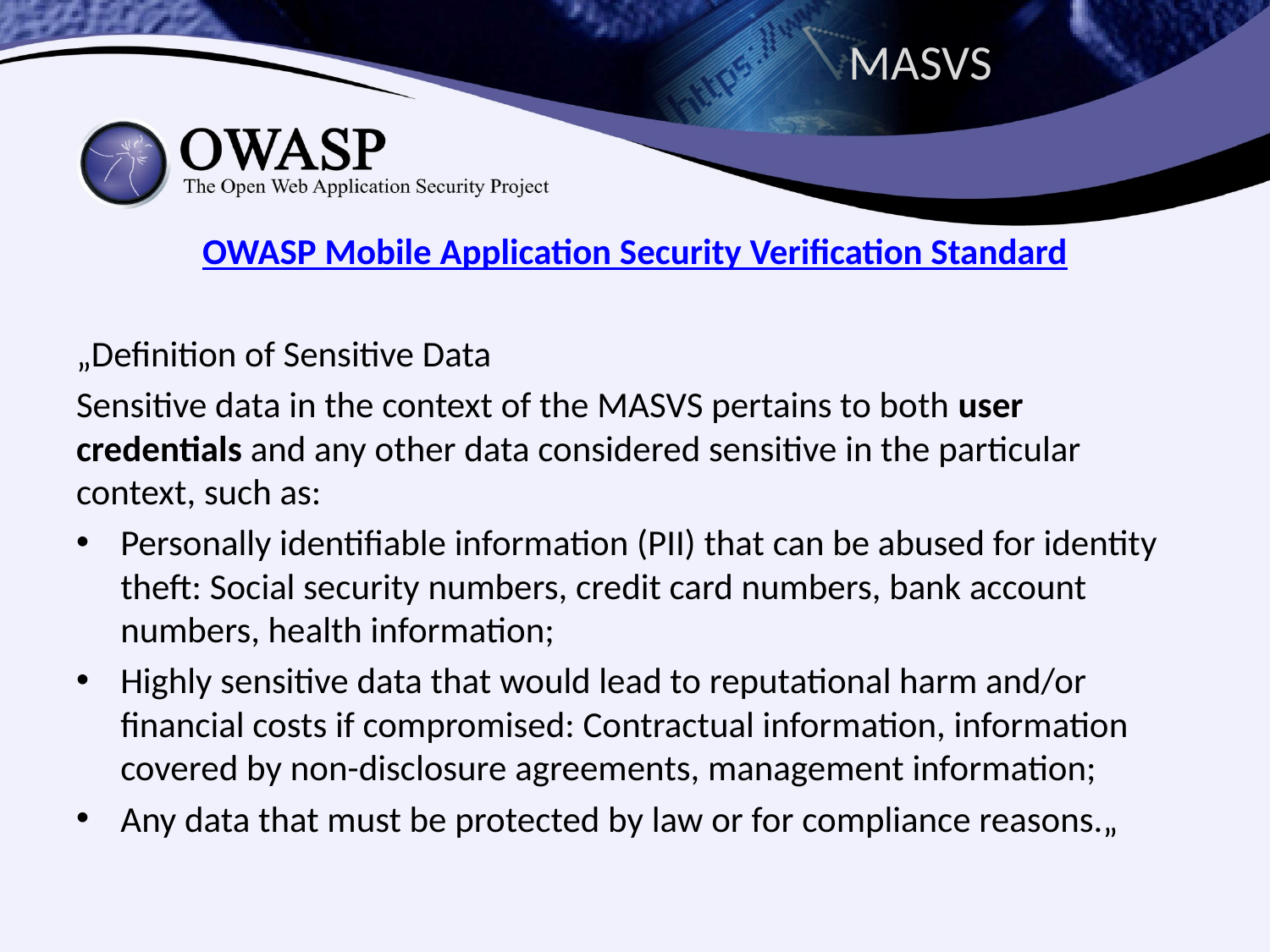

# MASVS
OWASP Mobile Application Security Verification Standard

„Definition of Sensitive Data
Sensitive data in the context of the MASVS pertains to both user credentials and any other data considered sensitive in the particular context, such as:
Personally identifiable information (PII) that can be abused for identity theft: Social security numbers, credit card numbers, bank account numbers, health information;
Highly sensitive data that would lead to reputational harm and/or financial costs if compromised: Contractual information, information covered by non-disclosure agreements, management information;
Any data that must be protected by law or for compliance reasons.„